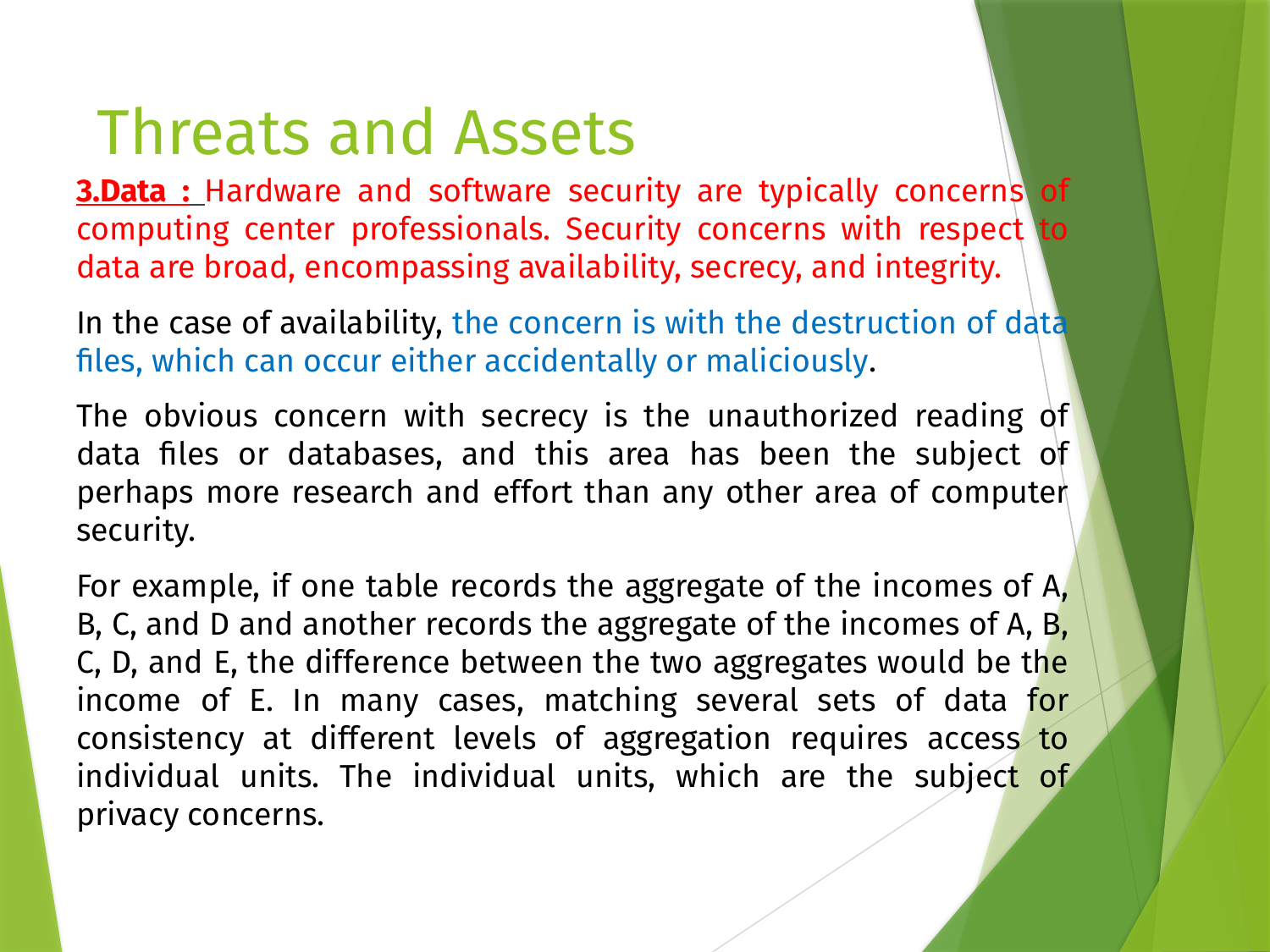

# Threats and Assets
3.Data : Hardware and software security are typically concerns of computing center professionals. Security concerns with respect to data are broad, encompassing availability, secrecy, and integrity.
In the case of availability, the concern is with the destruction of data files, which can occur either accidentally or maliciously.
The obvious concern with secrecy is the unauthorized reading of data files or databases, and this area has been the subject of perhaps more research and effort than any other area of computer security.
For example, if one table records the aggregate of the incomes of A, B, C, and D and another records the aggregate of the incomes of A, B, C, D, and E, the difference between the two aggregates would be the income of E. In many cases, matching several sets of data for consistency at different levels of aggregation requires access to individual units. The individual units, which are the subject of privacy concerns.